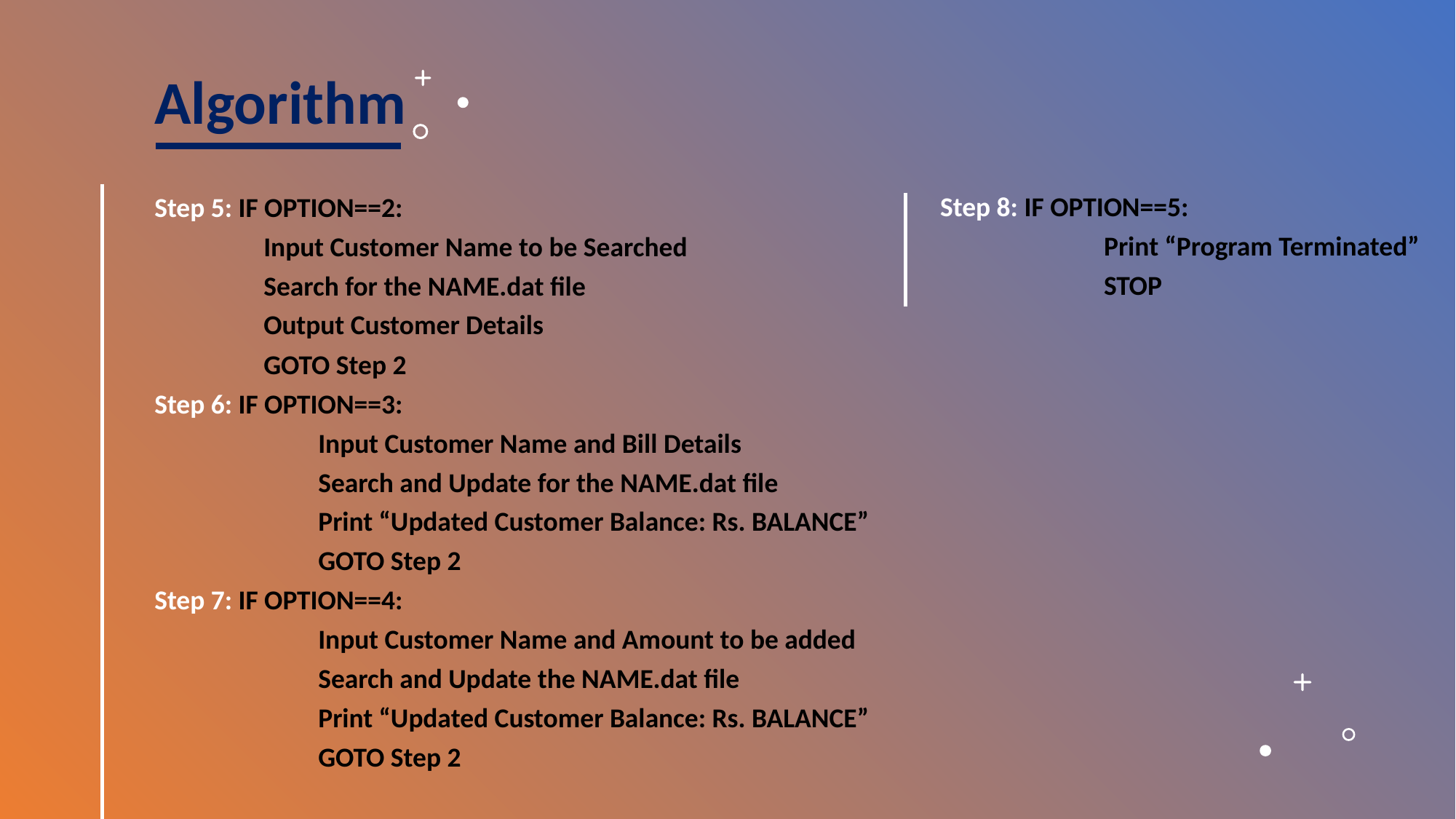

Algorithm

Step 8: IF OPTION==5:
Print “Program Terminated”
STOP
Step 5: IF OPTION==2:
Input Customer Name to be Searched
Search for the NAME.dat file
Output Customer Details
GOTO Step 2
Step 6: IF OPTION==3:
Input Customer Name and Bill Details
Search and Update for the NAME.dat file
Print “Updated Customer Balance: Rs. BALANCE”
GOTO Step 2
Step 7: IF OPTION==4:
Input Customer Name and Amount to be added
Search and Update the NAME.dat file
Print “Updated Customer Balance: Rs. BALANCE”
GOTO Step 2